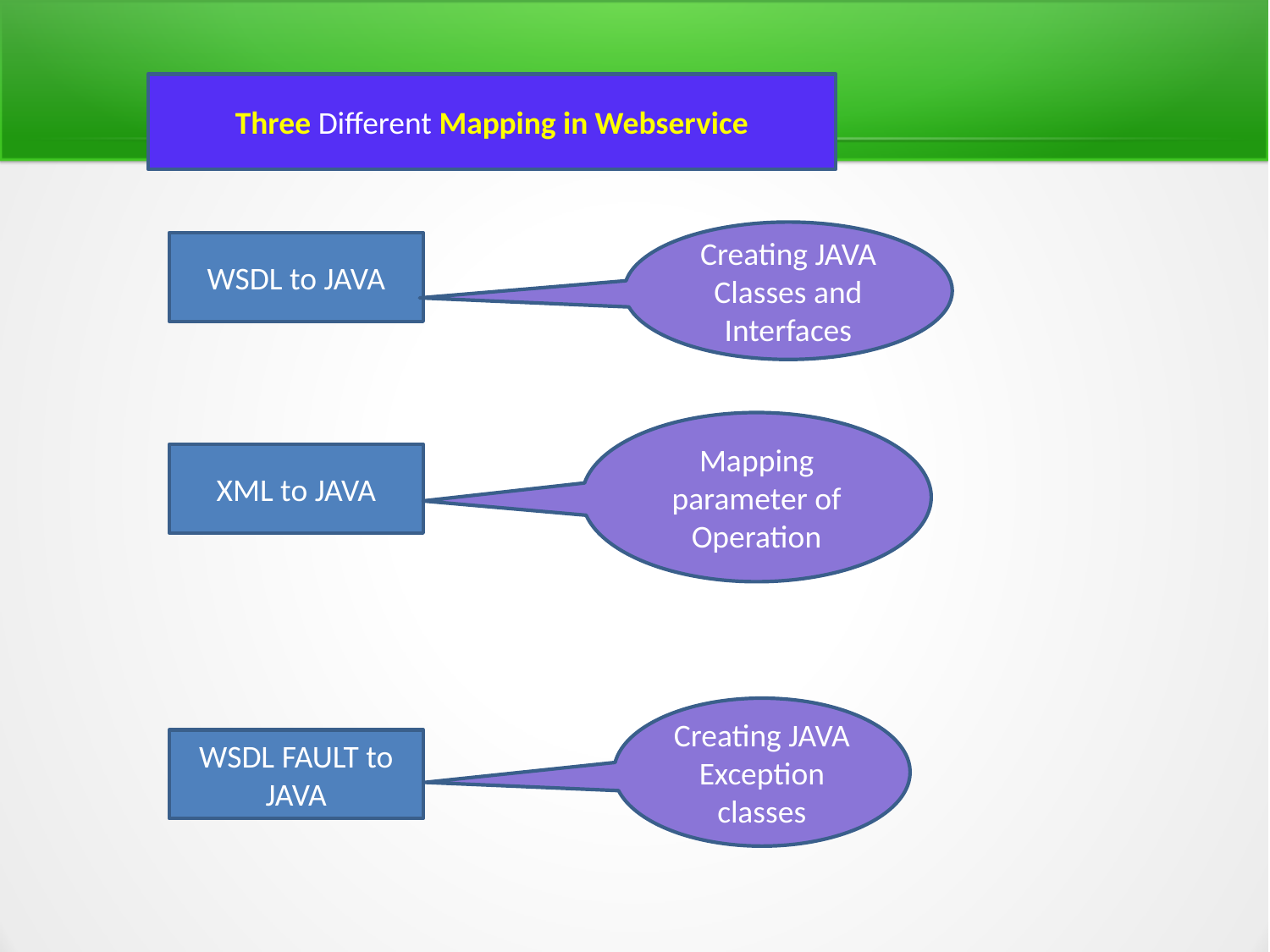

Three Different Mapping in Webservice
Creating JAVA Classes and Interfaces
WSDL to JAVA
Mapping parameter of Operation
XML to JAVA
Creating JAVA Exception classes
WSDL FAULT to JAVA